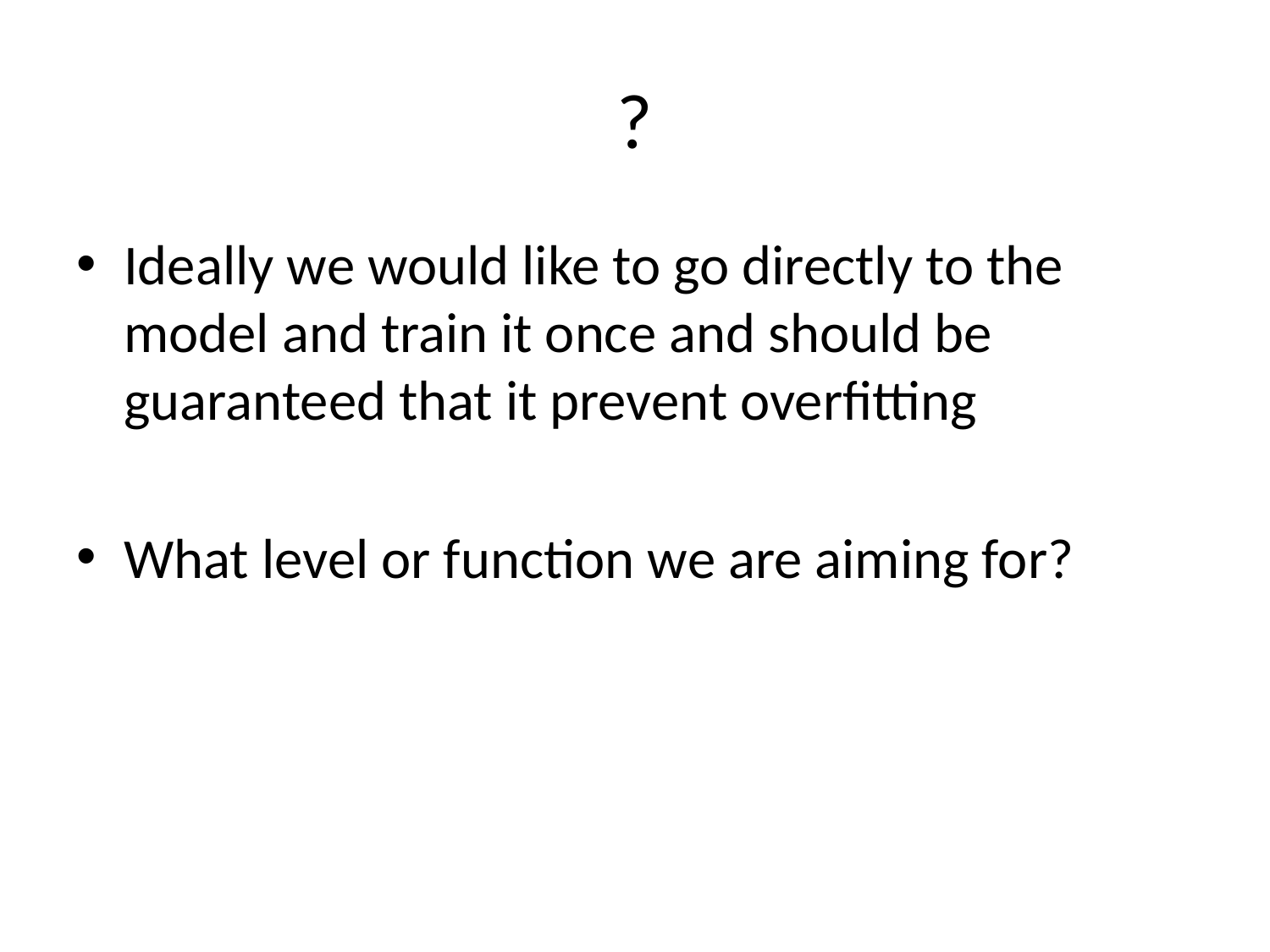

# ?
Ideally we would like to go directly to the model and train it once and should be guaranteed that it prevent overfitting

What level or function we are aiming for?